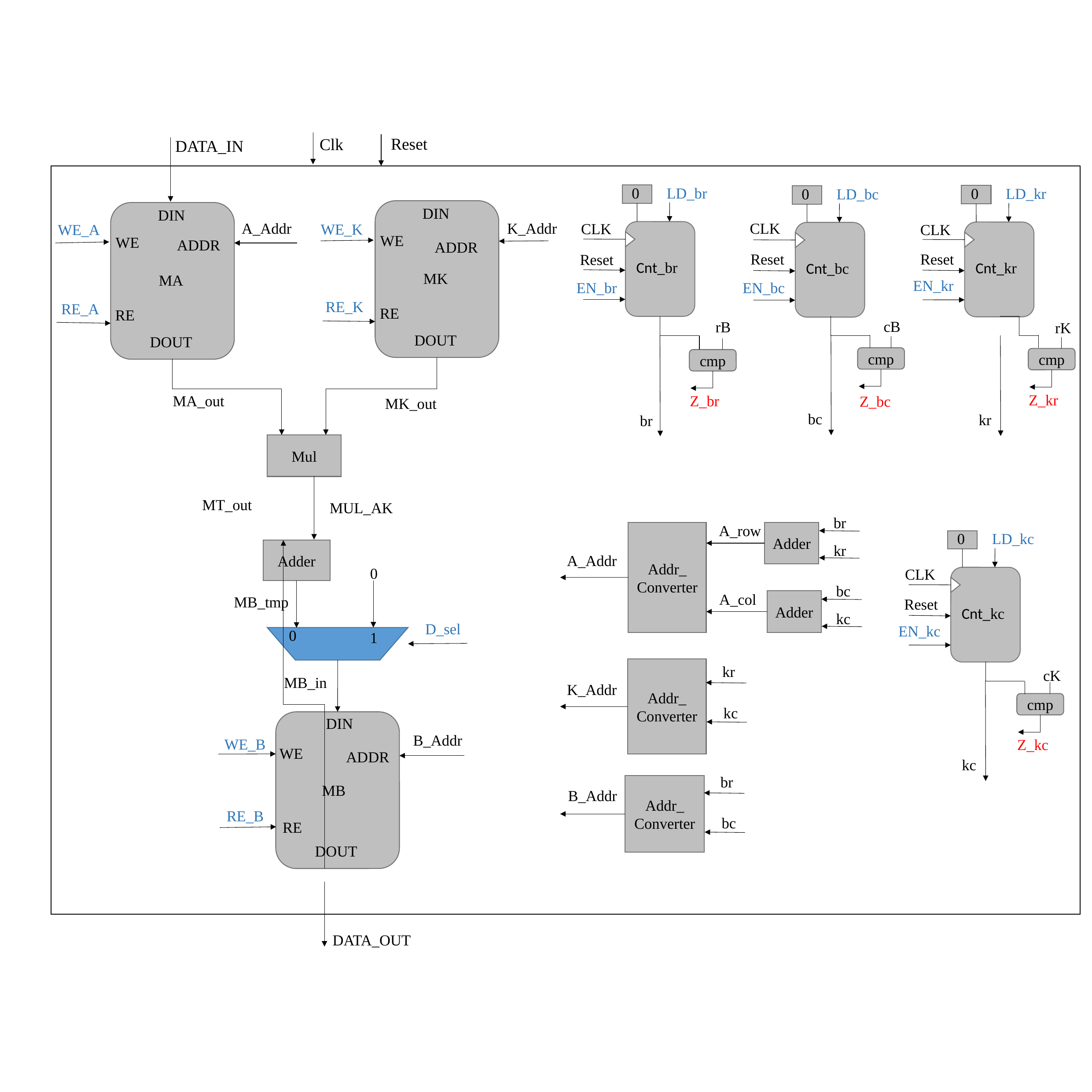

Reset
Clk
DATA_IN

0
LD_br
0
LD_kr
0
LD_bc

DIN

DIN

K_Addr
CLK
A_Addr
CLK
WE_K
WE_A
CLK

WE
WE
ADDR
ADDR

Reset
Reset
Reset
Cnt_br
Cnt_kr
Cnt_bc
MK
MA
EN_kr
EN_bc
EN_br
RE_K
RE_A
RE
RE
cB
rB
rK
DOUT
DOUT
cmp
cmp
cmp
Z_kr
MA_out
Z_br
Z_bc
MK_out
bc
kr
br
Mul
MT_out
MUL_AK
br
A_row
Addr_
Converter
Adder
0
LD_kc

kr
Adder
A_Addr
0
CLK

bc

A_col
MB_tmp
Adder
Reset
Cnt_kc
kc
D_sel
EN_kc
0
1

Addr_
Converter
kr
cK
MB_in
K_Addr
cmp
kc
DIN

B_Addr
WE_B
Z_kc
WE
ADDR
kc
br
Addr_
Converter
MB
B_Addr
RE_B
bc
RE
DOUT
DATA_OUT